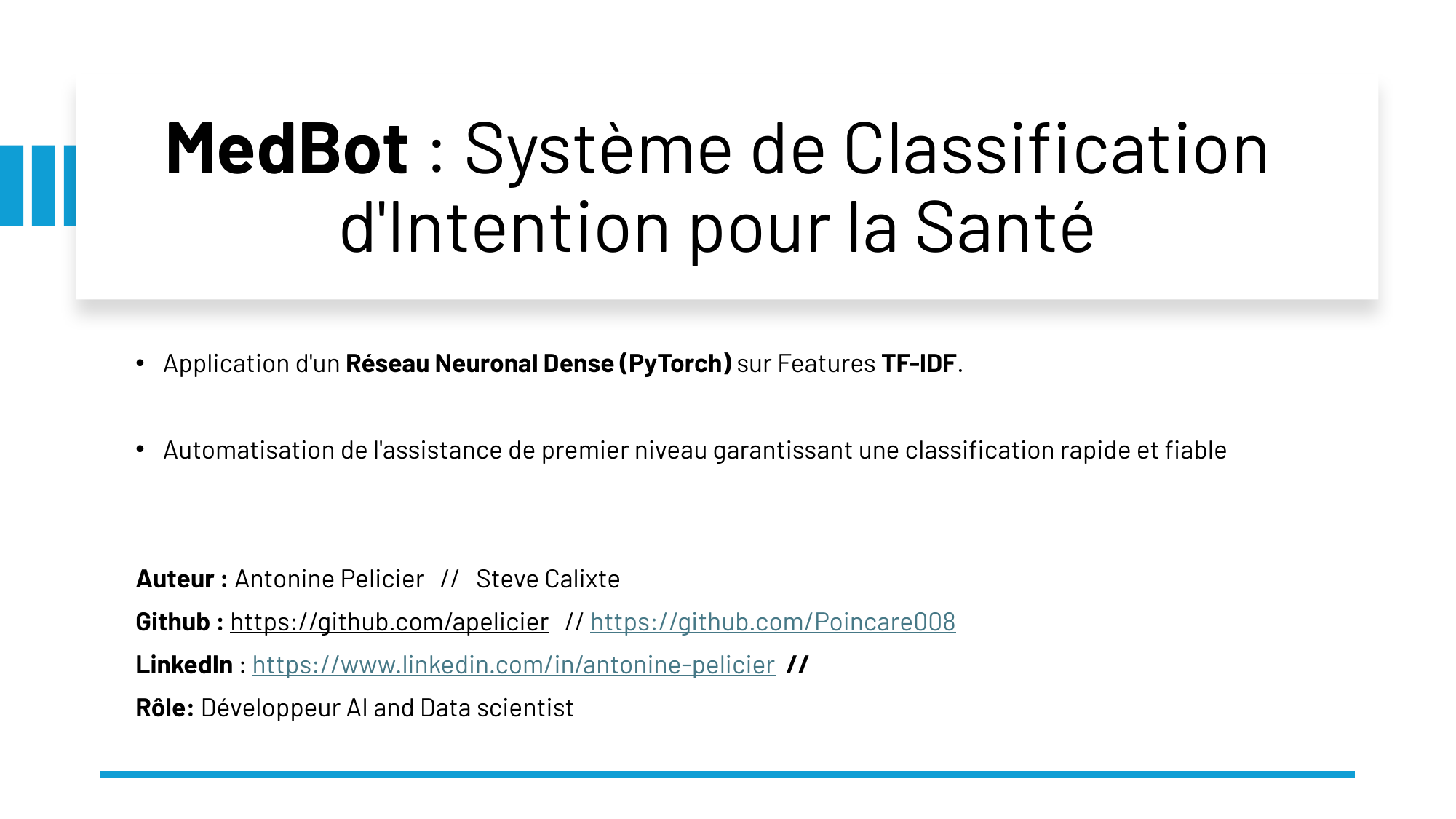

# MedBot : Système de Classification d'Intention pour la Santé

Application d'un Réseau Neuronal Dense (PyTorch) sur Features TF-IDF.

Automatisation de l'assistance de premier niveau garantissant une classification rapide et fiable

Auteur : Antonine Pelicier   //   Steve Calixte
Github : https://github.com/apelicier   // https://github.com/Poincare008
LinkedIn : https://www.linkedin.com/in/antonine-pelicier  //
Rôle: Développeur AI and Data scientist